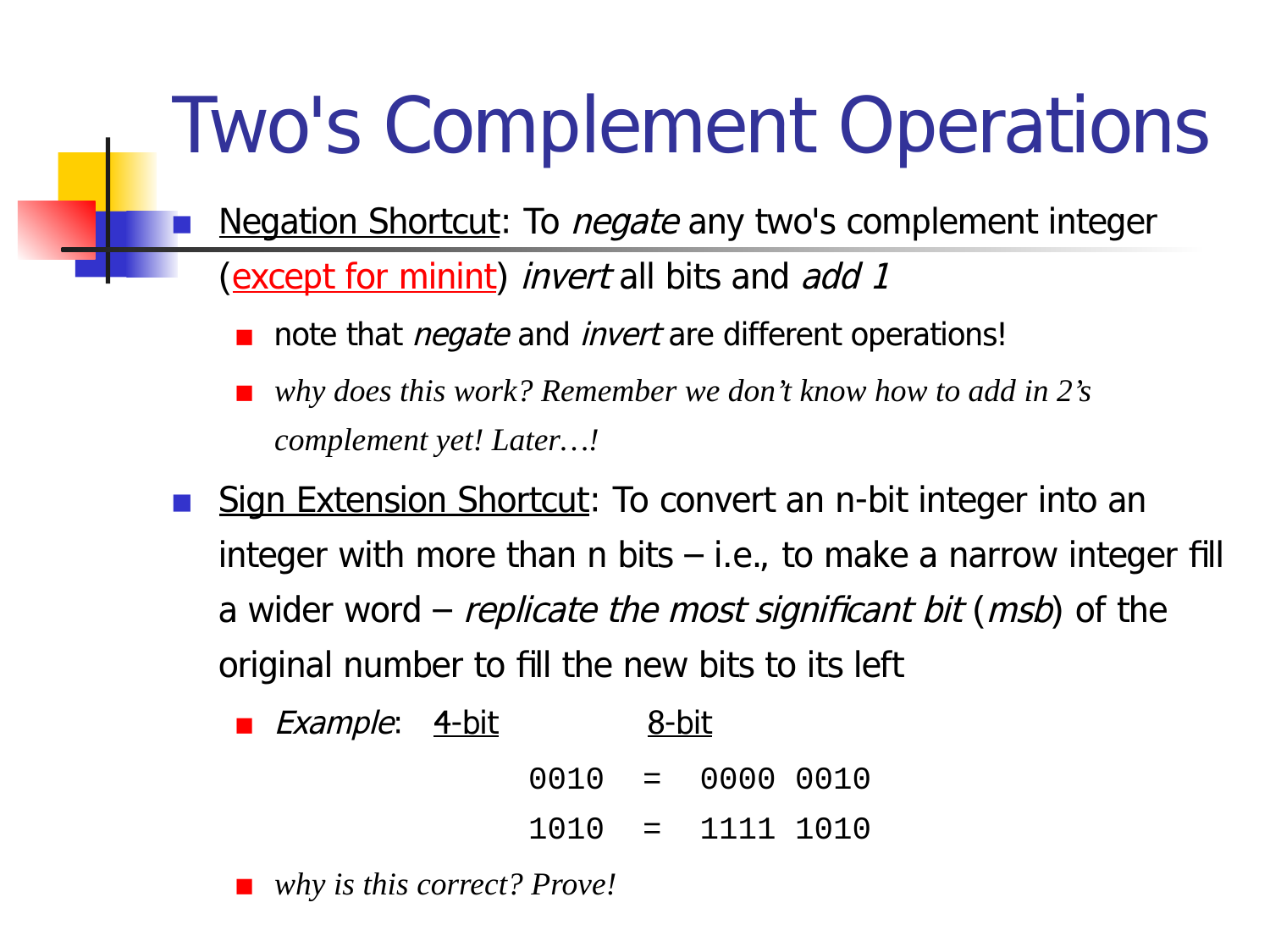

# Two's Complement Operations

Negation Shortcut: To negate any two's complement integer  (except for minint) invert all bits and add 1
note that negate and invert are different operations!
why does this work? Remember we don’t know how to add in 2’s complement yet! Later…!
Sign Extension Shortcut: To convert an n-bit integer into an integer with more than n bits – i.e., to make a narrow integer fill a wider word – replicate the most significant bit (msb) of the original number to fill the new bits to its left
Example:   4-bit               8-bit
   		0010  =  0000 0010
		1010  =  1111 1010
why is this correct? Prove!